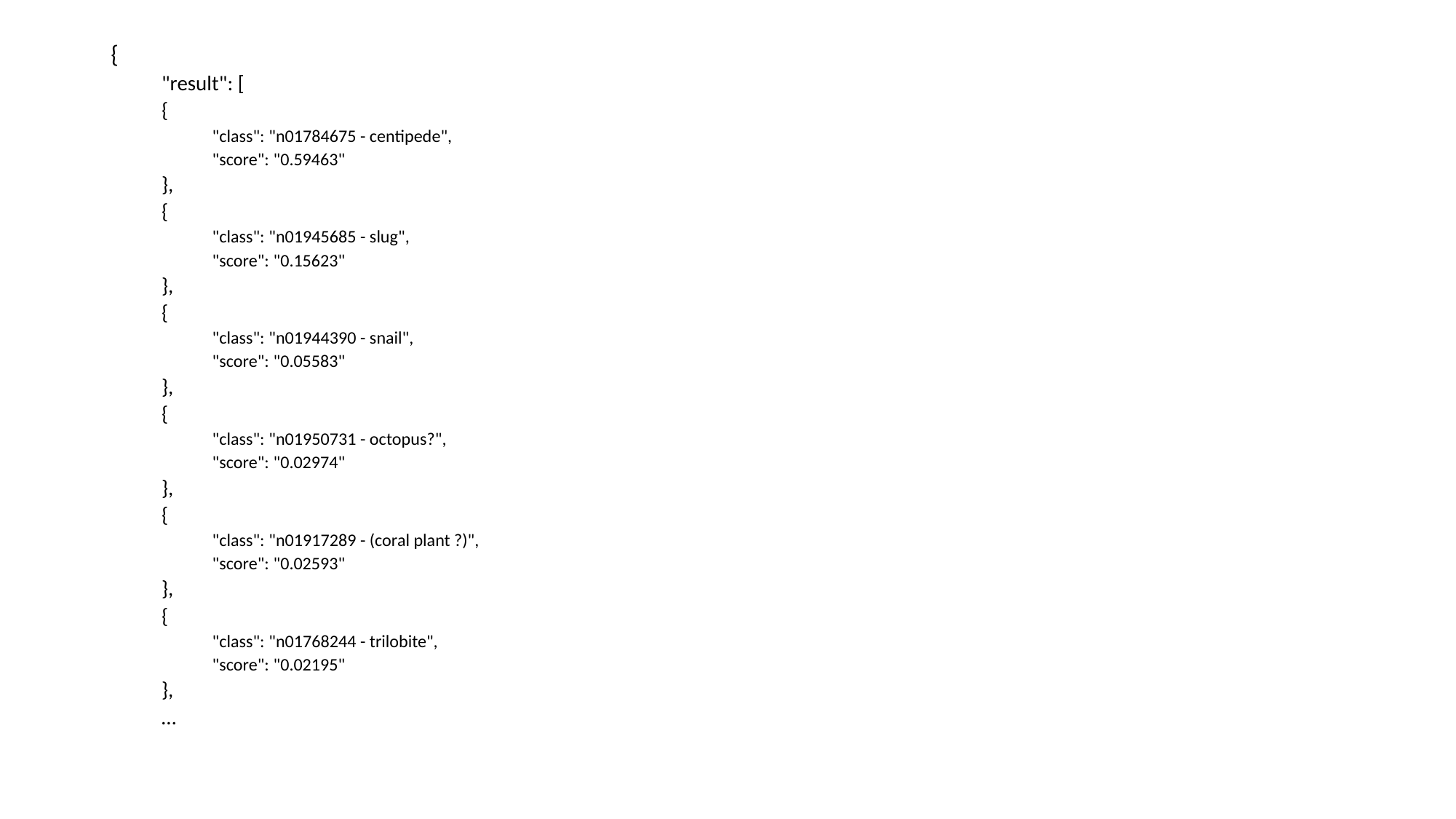

{
"result": [
{
"class": "n01784675 - centipede",
"score": "0.59463"
},
{
"class": "n01945685 - slug",
"score": "0.15623"
},
{
"class": "n01944390 - snail",
"score": "0.05583"
},
{
"class": "n01950731 - octopus?",
"score": "0.02974"
},
{
"class": "n01917289 - (coral plant ?)",
"score": "0.02593"
},
{
"class": "n01768244 - trilobite",
"score": "0.02195"
},
…